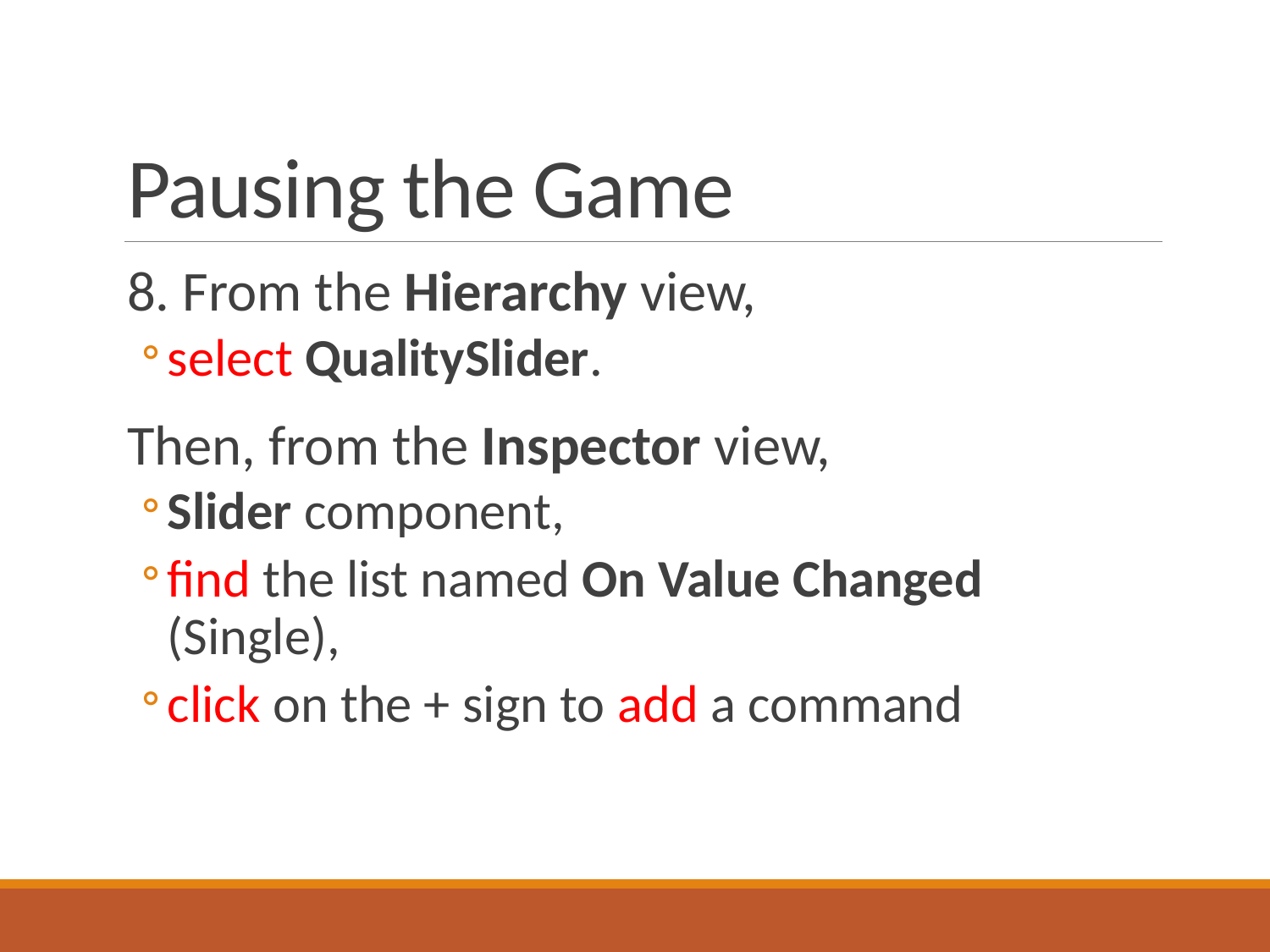

# Pausing the Game
8. From the Hierarchy view,
select QualitySlider.
Then, from the Inspector view,
Slider component,
find the list named On Value Changed (Single),
click on the + sign to add a command